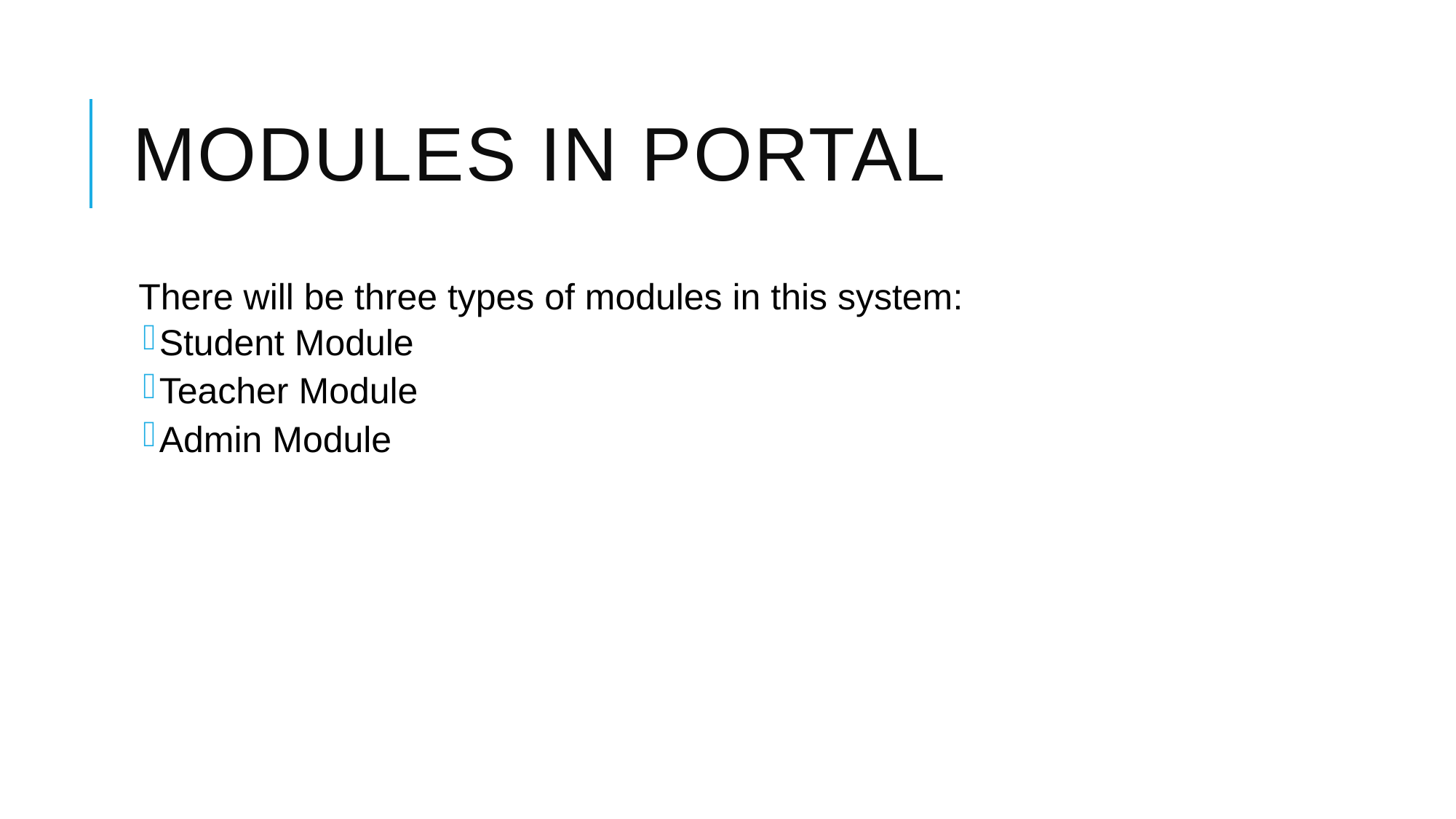

# Modules in portal
There will be three types of modules in this system:
Student Module
Teacher Module
Admin Module